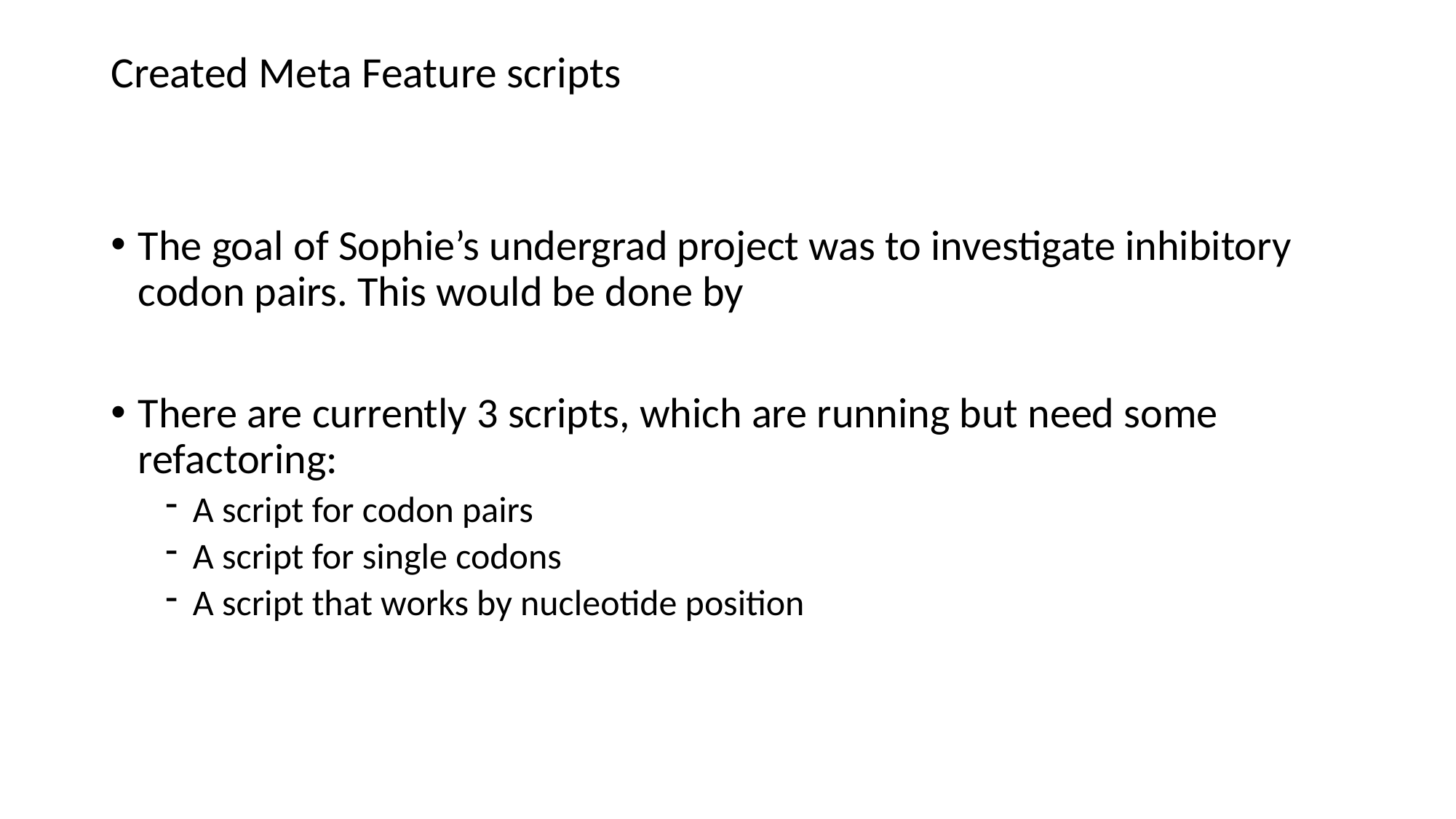

# Created Meta Feature scripts
The goal of Sophie’s undergrad project was to investigate inhibitory codon pairs. This would be done by

There are currently 3 scripts, which are running but need some refactoring:
A script for codon pairs
A script for single codons
A script that works by nucleotide position